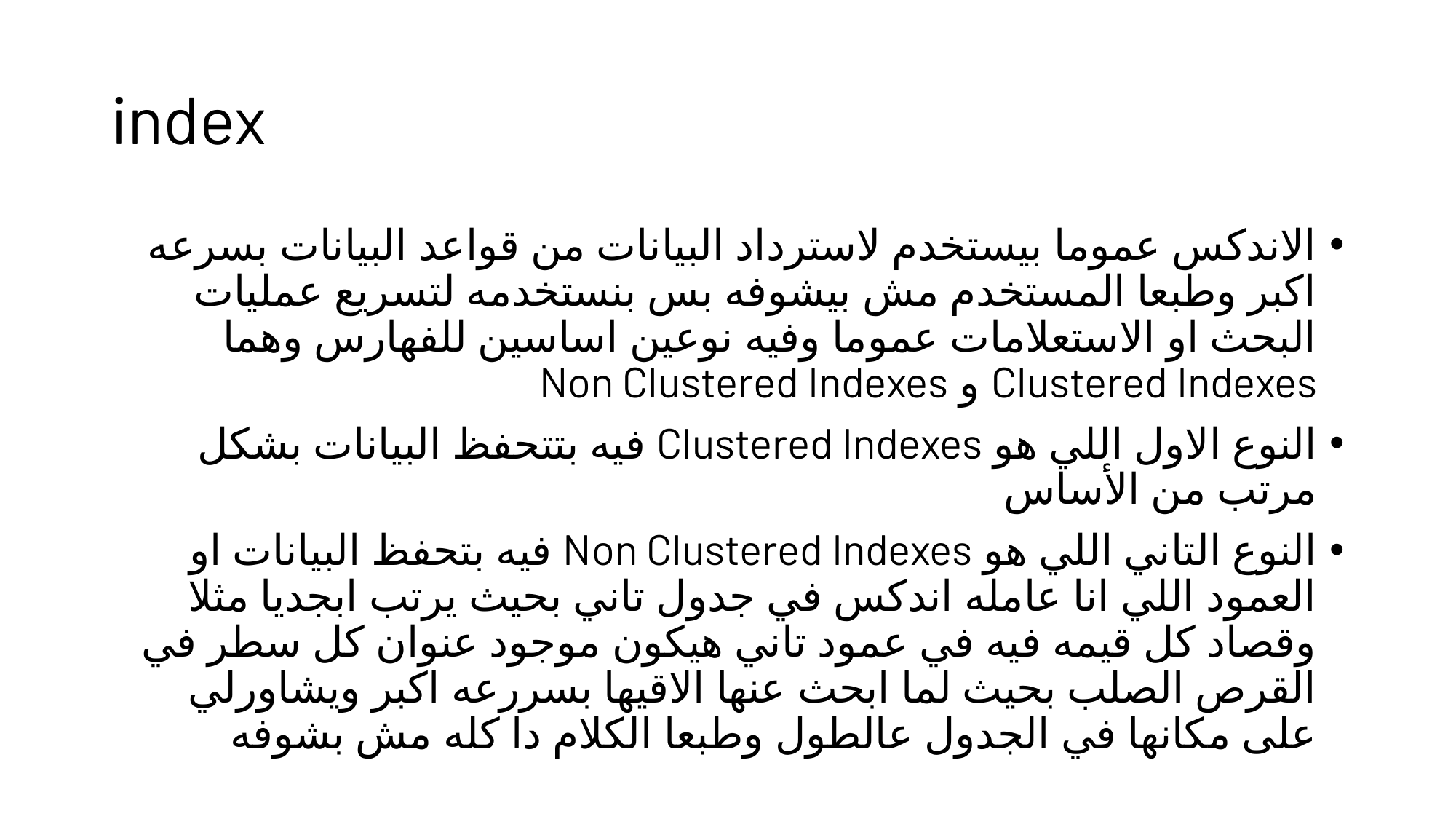

# index
الاندكس عموما بيستخدم لاسترداد البيانات من قواعد البيانات بسرعه اكبر وطبعا المستخدم مش بيشوفه بس بنستخدمه لتسريع عمليات البحث او الاستعلامات عموما وفيه نوعين اساسين للفهارس وهما Clustered Indexes و Non Clustered Indexes
النوع الاول اللي هو Clustered Indexes فيه بتتحفظ البيانات بشكل مرتب من الأساس
النوع التاني اللي هو Non Clustered Indexes فيه بتحفظ البيانات او العمود اللي انا عامله اندكس في جدول تاني بحيث يرتب ابجديا مثلا وقصاد كل قيمه فيه في عمود تاني هيكون موجود عنوان كل سطر في القرص الصلب بحيث لما ابحث عنها الاقيها بسررعه اكبر ويشاورلي على مكانها في الجدول عالطول وطبعا الكلام دا كله مش بشوفه